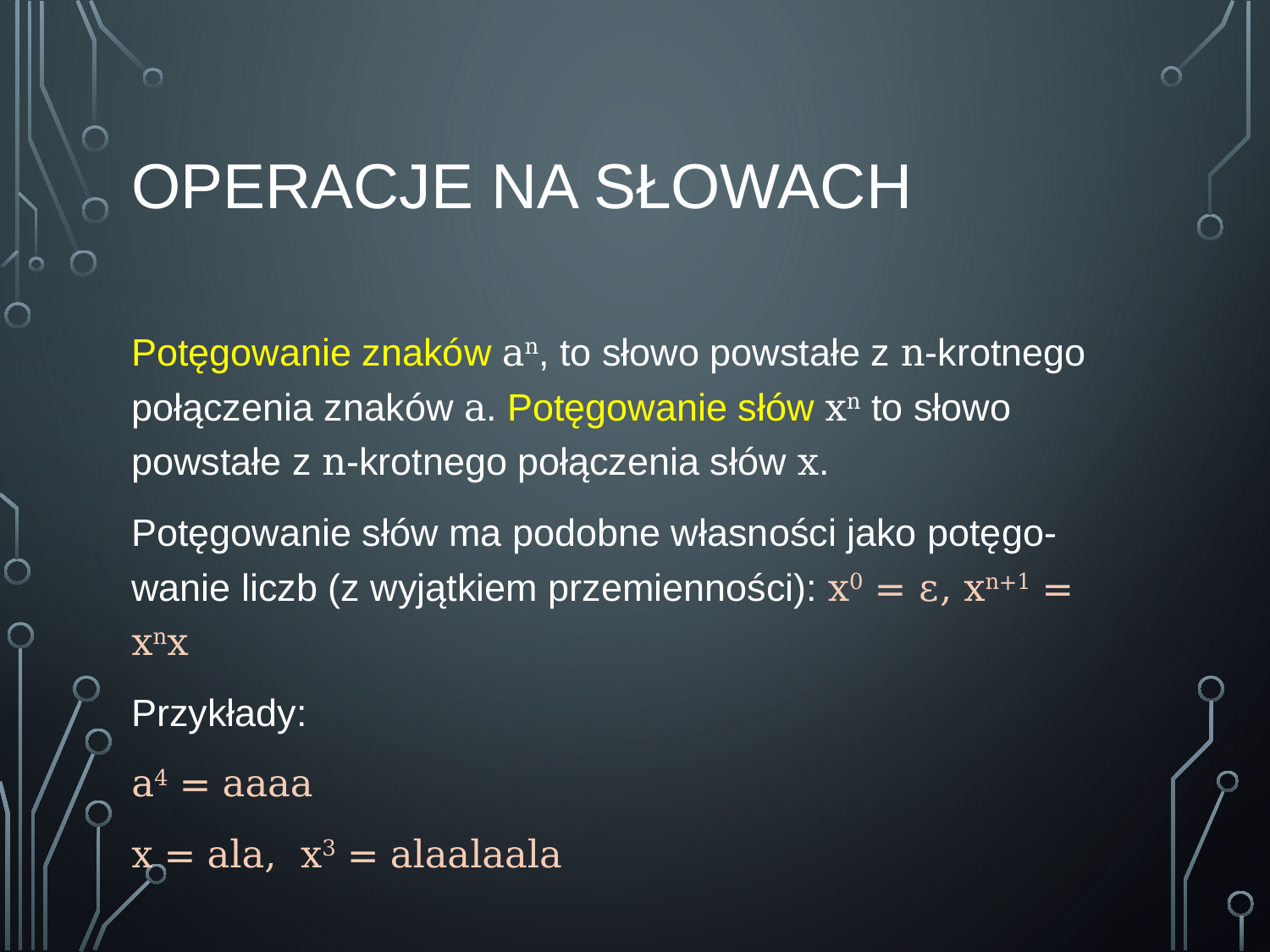

# Operacje na Słowach
Potęgowanie znaków an, to słowo powstałe z n-krotnego połączenia znaków a. Potęgowanie słów xn to słowo powstałe z n-krotnego połączenia słów x.
Potęgowanie słów ma podobne własności jako potęgo-wanie liczb (z wyjątkiem przemienności): x0 = ε, xn+1 = xnx
Przykłady:
a4 = aaaa
x = ala,  x3 = alaalaala